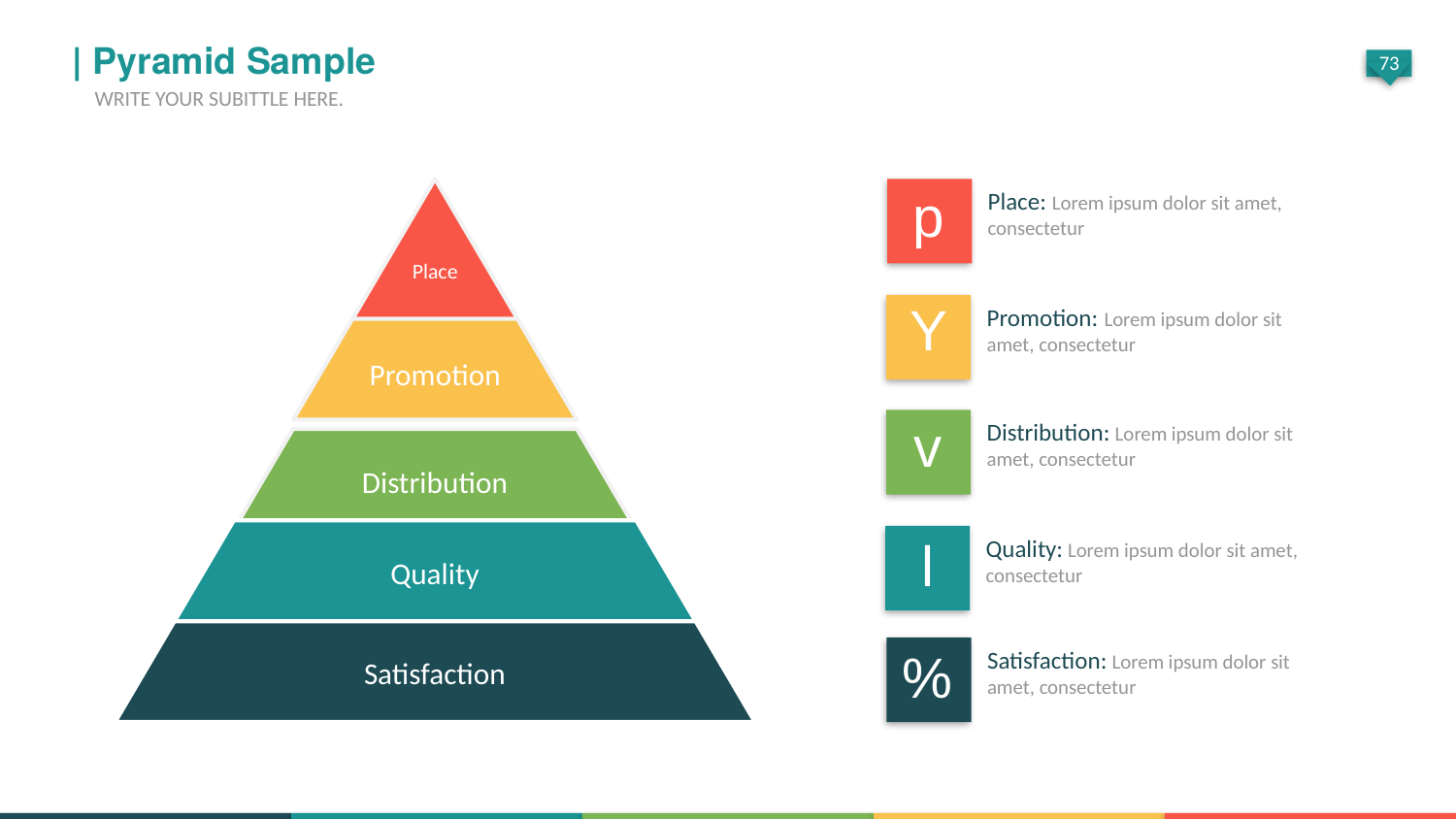

| Pyramid Sample
WRITE YOUR SUBITTLE HERE.
p
Place
Promotion
Distribution
Quality
Satisfaction

Place: Lorem ipsum dolor sit amet, consectetur
Y

Promotion: Lorem ipsum dolor sit amet, consectetur
v

Distribution: Lorem ipsum dolor sit amet, consectetur
l

Quality: Lorem ipsum dolor sit amet, consectetur
%

Satisfaction: Lorem ipsum dolor sit amet, consectetur